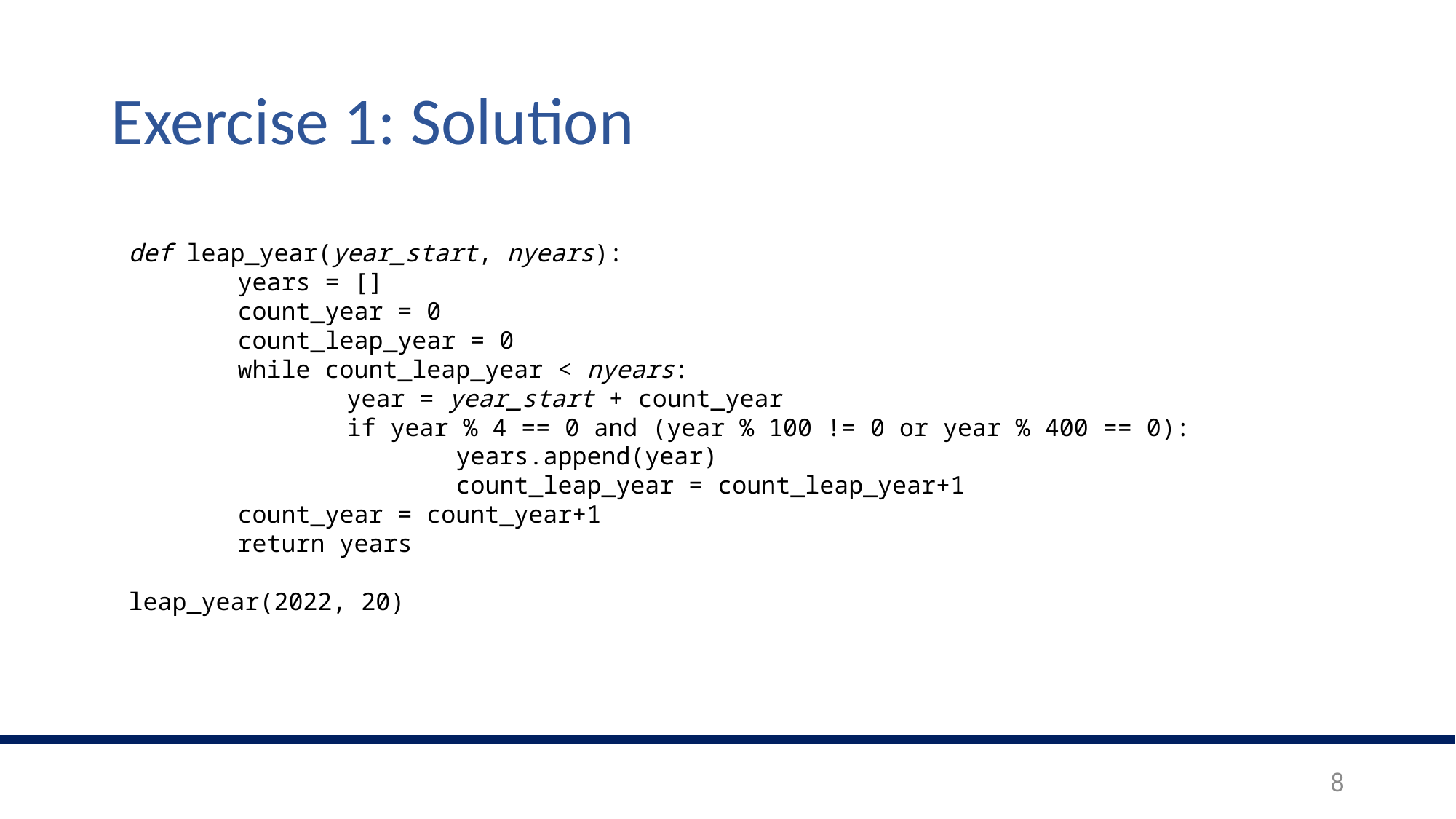

# Exercise 1: Solution
def leap_year(year_start, nyears):
	years = []
	count_year = 0
	count_leap_year = 0
	while count_leap_year < nyears:
		year = year_start + count_year
		if year % 4 == 0 and (year % 100 != 0 or year % 400 == 0):
			years.append(year)
			count_leap_year = count_leap_year+1
	count_year = count_year+1
	return years
leap_year(2022, 20)
8